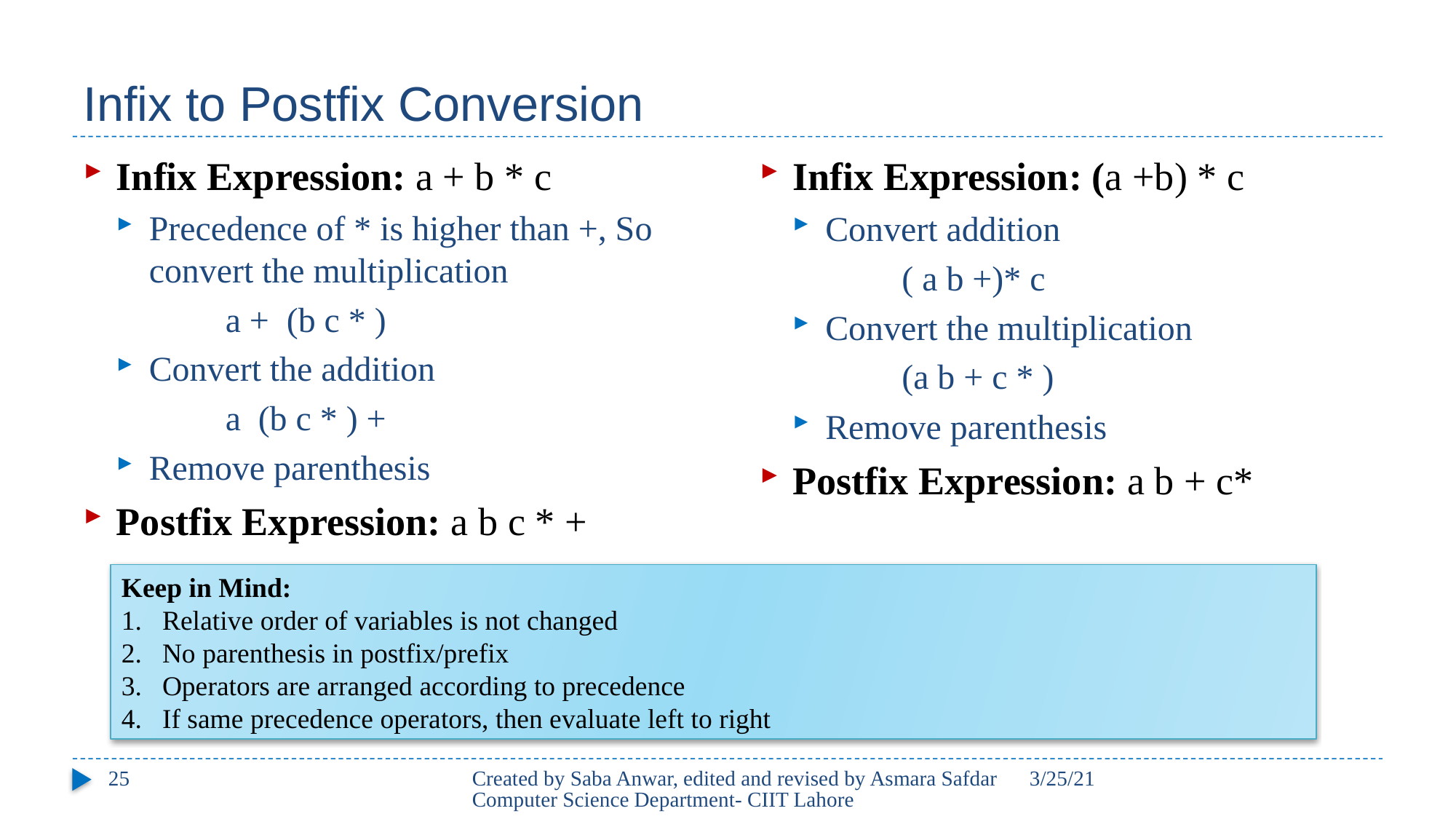

# Infix to Postfix Conversion
Infix Expression: a + b * c
Precedence of * is higher than +, So convert the multiplication
	a +  (b c * )
Convert the addition
	a  (b c * ) +
Remove parenthesis
Postfix Expression: a b c * +
Infix Expression: (a +b) * c
Convert addition
	( a b +)* c
Convert the multiplication
	(a b + c * )
Remove parenthesis
Postfix Expression: a b + c*
Keep in Mind:
Relative order of variables is not changed
No parenthesis in postfix/prefix
Operators are arranged according to precedence
If same precedence operators, then evaluate left to right
25
Created by Saba Anwar, edited and revised by Asmara Safdar Computer Science Department- CIIT Lahore
3/25/21